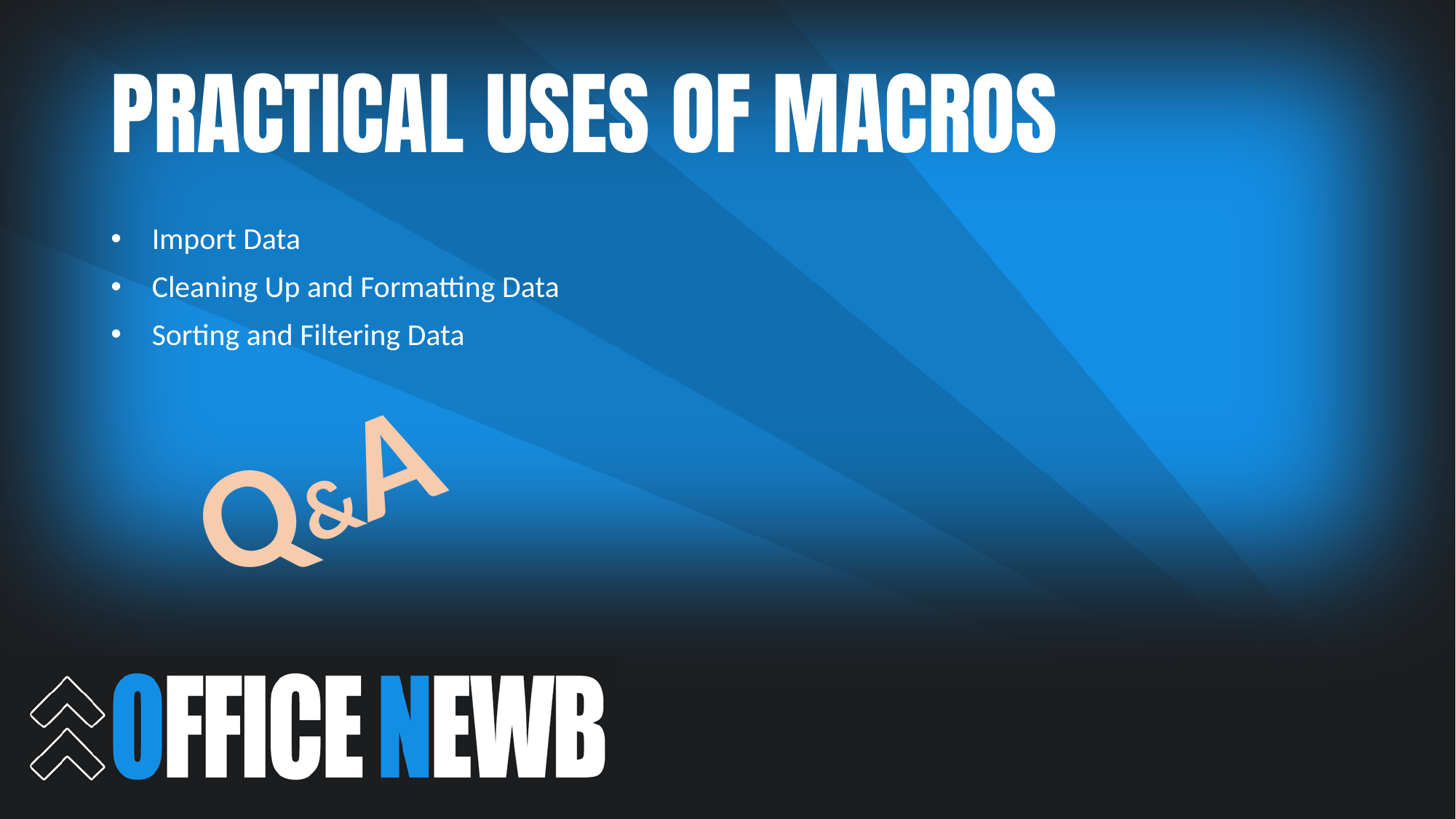

# PRACTICAL USES OF MACROS
Import Data
Cleaning Up and Formatting Data
Sorting and Filtering Data
Q&A